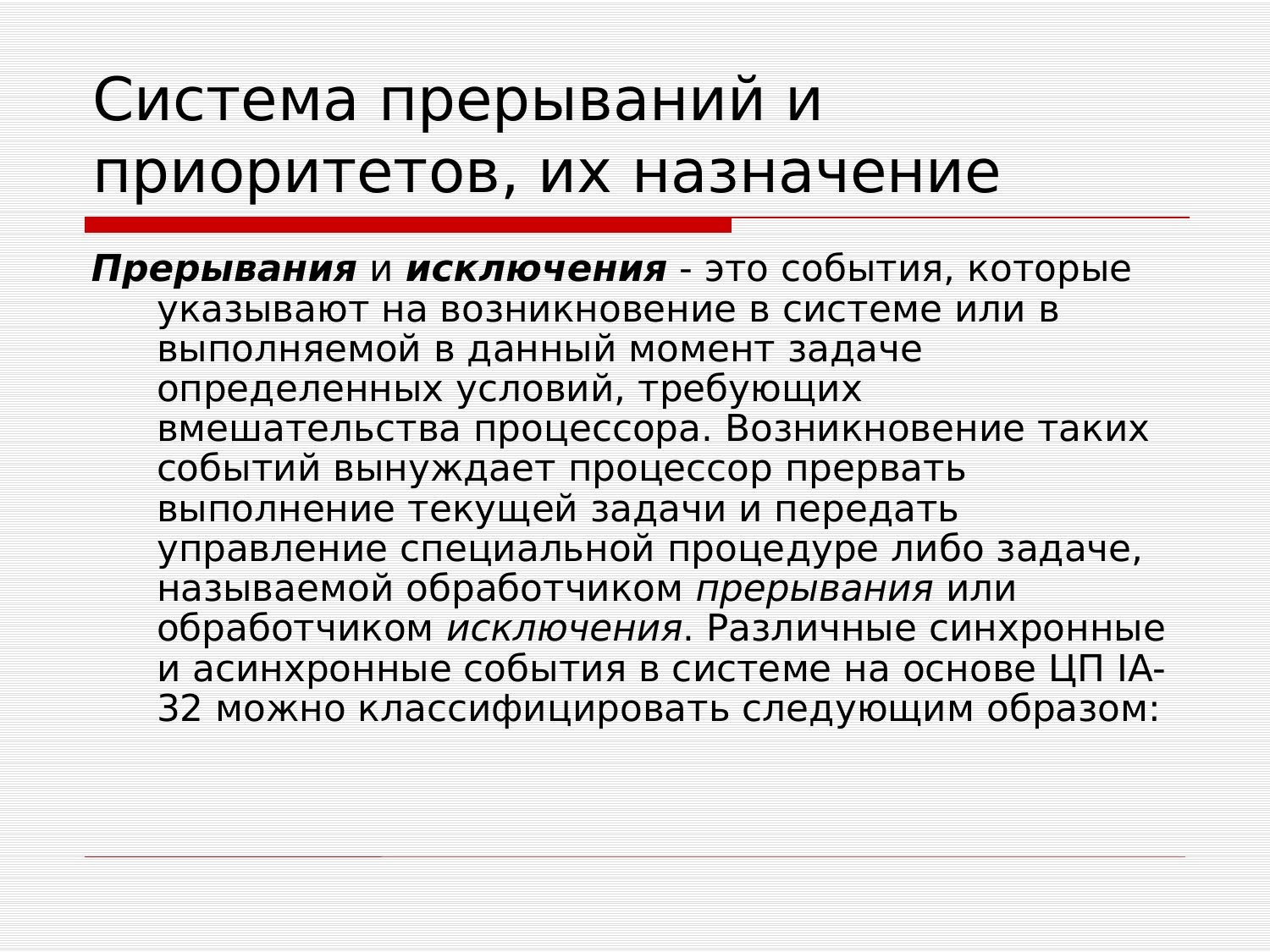

# Система прерываний и приоритетов, их назначение
Прерывания и исключения - это события, которые указывают на возникновение в системе или в выполняемой в данный момент задаче определенных условий, требующих вмешательства процессора. Возникновение таких событий вынуждает процессор прервать выполнение текущей задачи и передать управление специальной процедуре либо задаче, называемой обработчиком прерывания или обработчиком исключения. Различные синхронные и асинхронные события в системе на основе ЦП IA-32 можно классифицировать следующим образом: